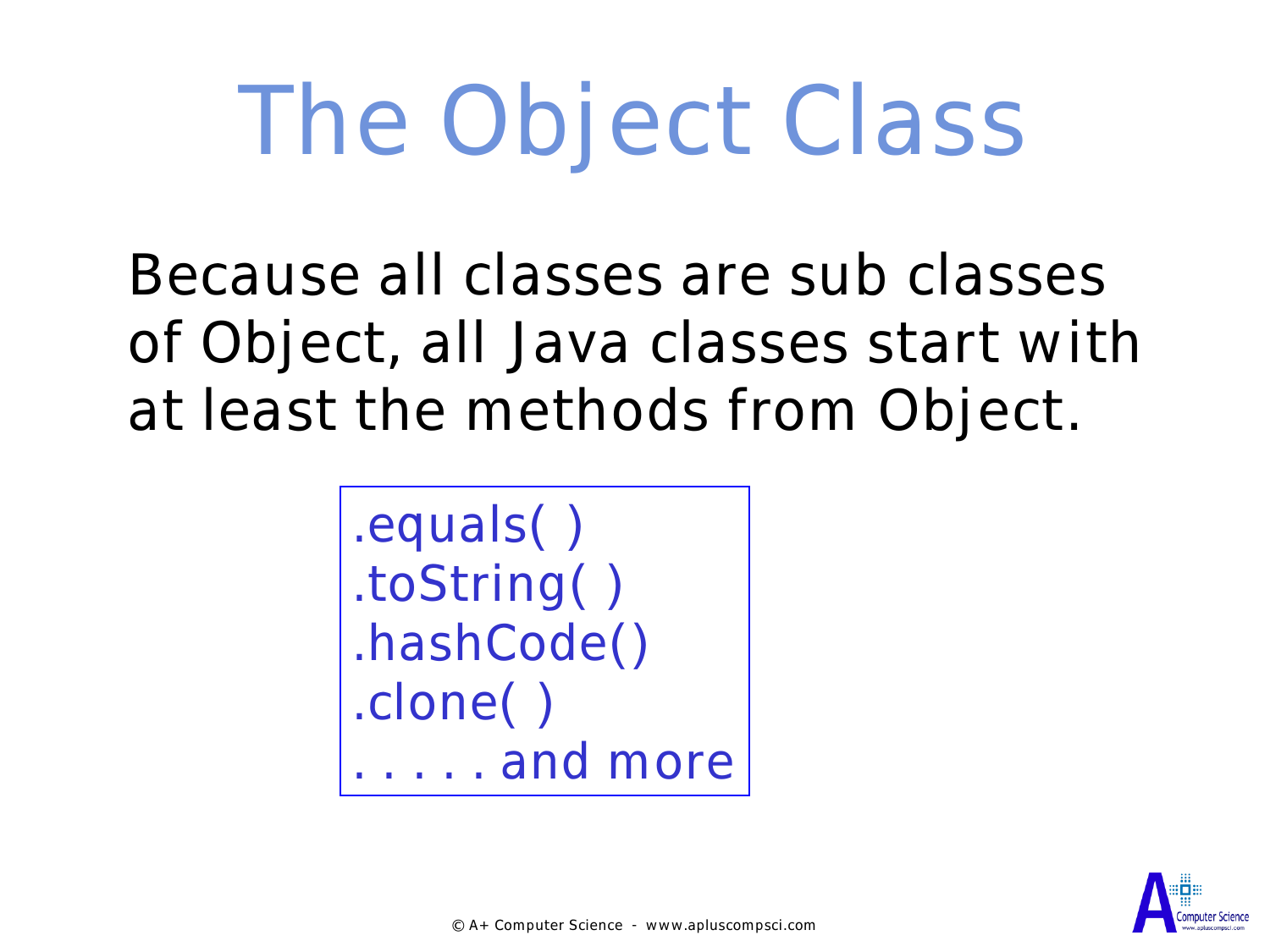

The Object Class

Because all classes are sub classes of Object, all Java classes start with at least the methods from Object.

.equals( )
.toString( )
.hashCode()
.clone( )
. . . . . and more

© A+ Computer Science  -  www.apluscompsci.com